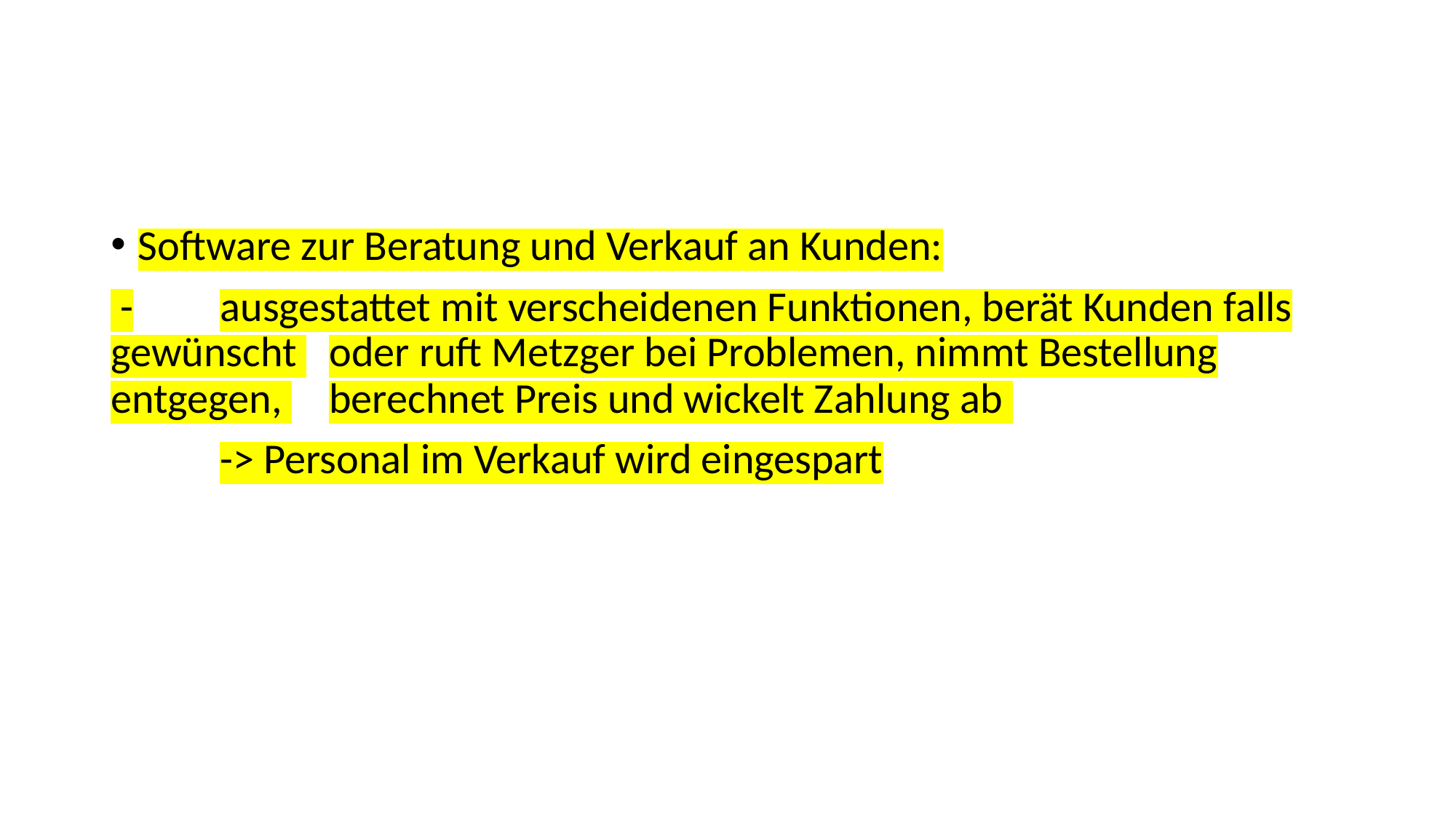

#
Software zur Beratung und Verkauf an Kunden:
 -	ausgestattet mit verscheidenen Funktionen, berät Kunden falls gewünscht 	oder ruft Metzger bei Problemen, nimmt Bestellung entgegen, 	berechnet Preis und wickelt Zahlung ab
	-> Personal im Verkauf wird eingespart